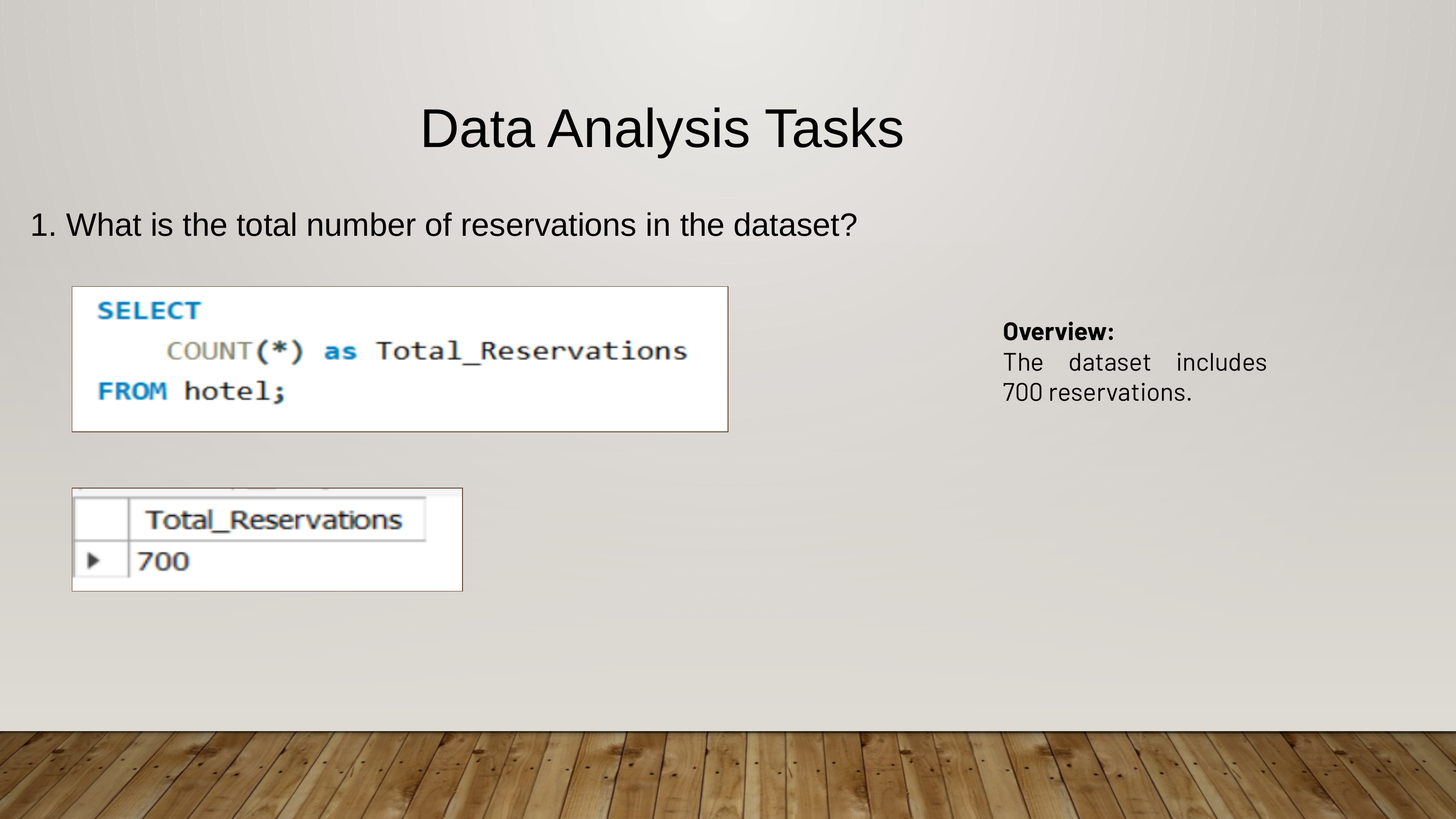

Data Analysis Tasks
1. What is the total number of reservations in the dataset?

Overview:
The dataset includes 700 reservations.